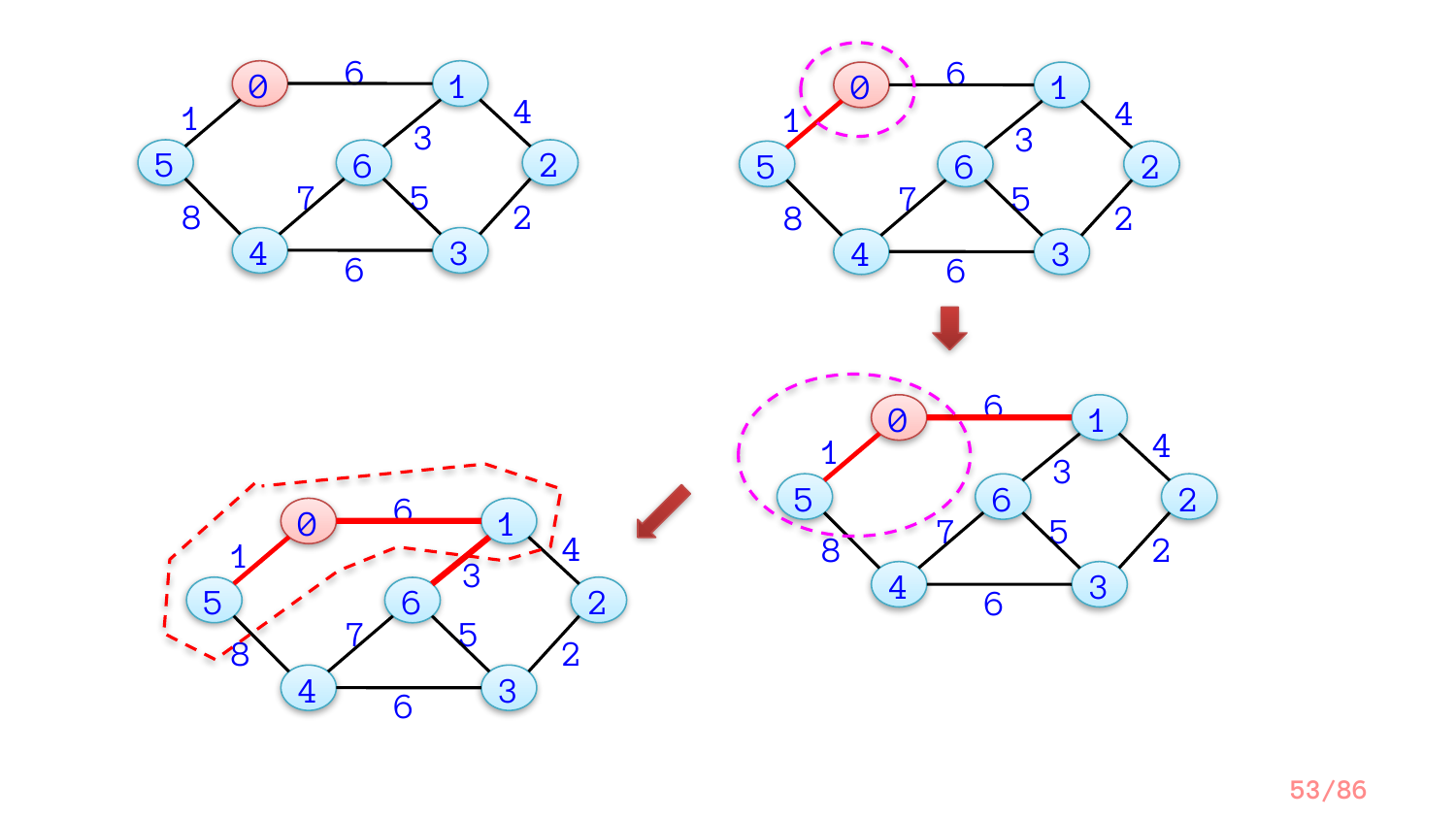

6
0
1

4
1

3
5
2
6

7

5

8
2
4
3

6
6
0
1

4
1

3
5
2
6

7

5

8
2
4
3

6

6
0
1

4
1

3
5
2
6

7

5

8
2
4
3

6

6
0
1

4
1

3
5
2
6

7

5

8
2
4
3

6

53/86